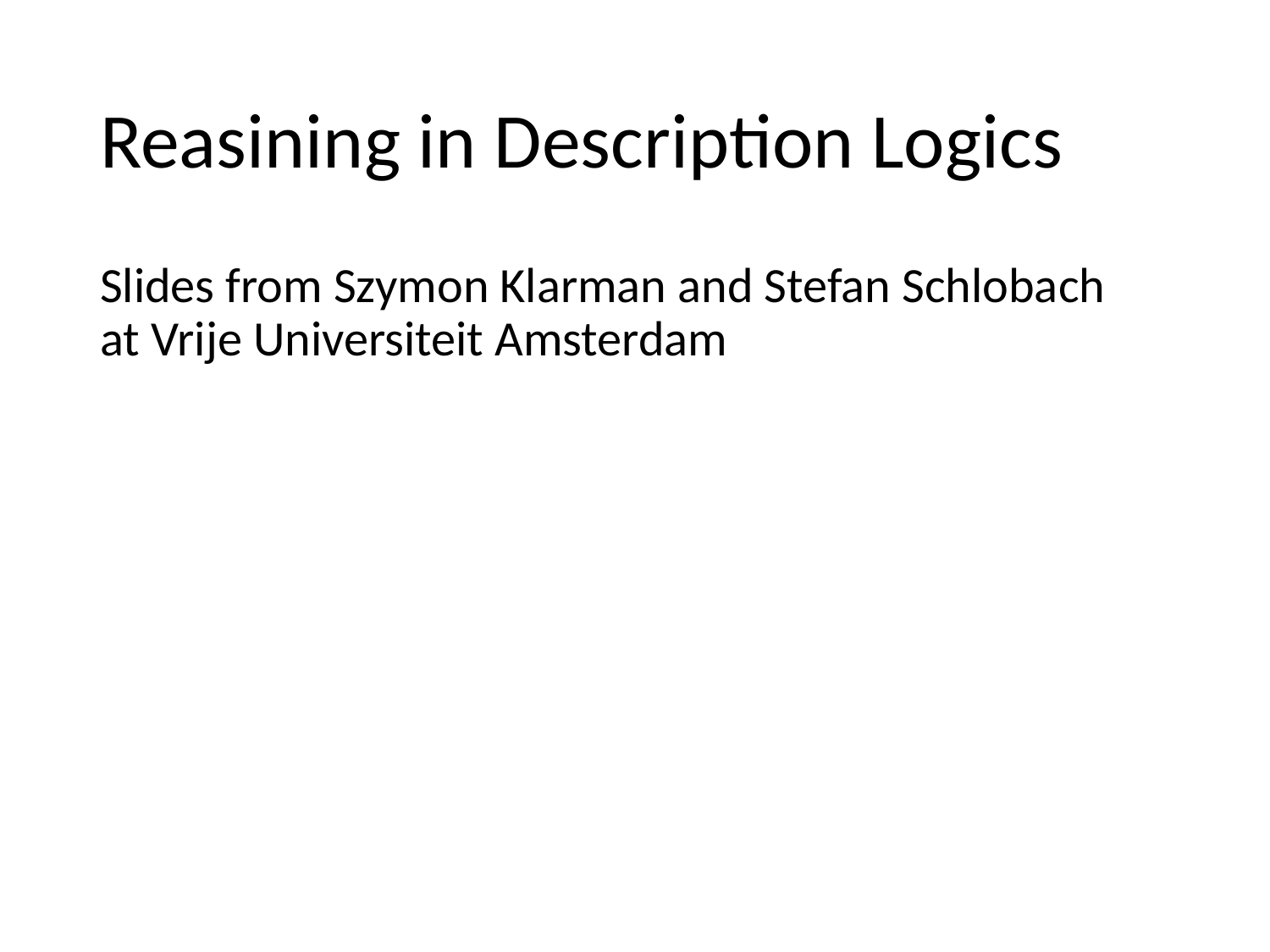

# Reasining in Description Logics
Slides from Szymon Klarman and Stefan Schlobach
at Vrije Universiteit Amsterdam